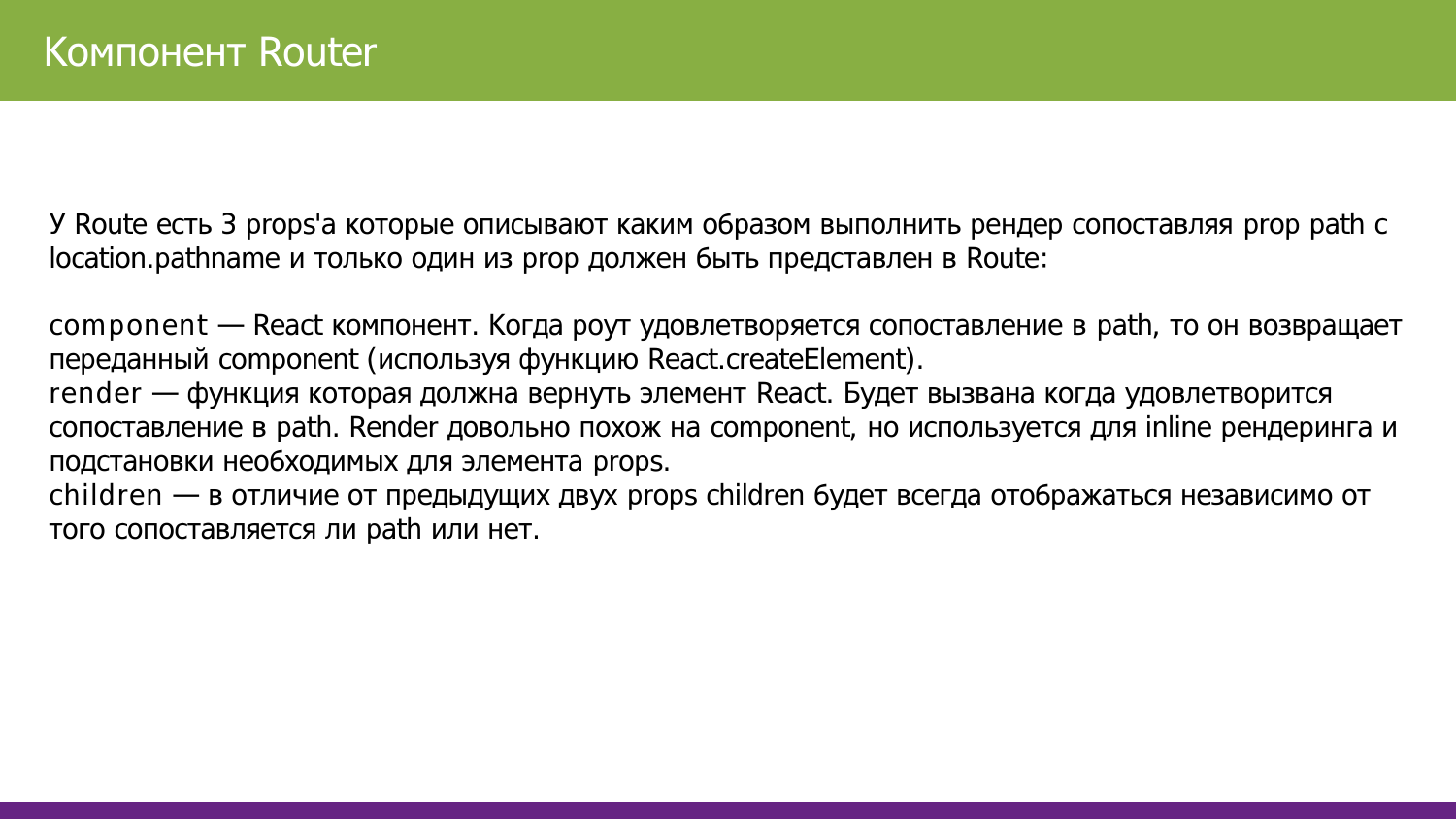

Компонент Router

У Route есть 3 props'a которые описывают каким образом выполнить рендер сопоставляя prop path с location.pathname и только один из prop должен быть представлен в Route:
component — React компонент. Когда роут удовлетворяется сопоставление в path, то он возвращает переданный component (используя функцию React.createElement).
render — функция которая должна вернуть элемент React. Будет вызвана когда удовлетворится сопоставление в path. Render довольно похож на component, но используется для inline рендеринга и подстановки необходимых для элемента props.
children — в отличие от предыдущих двух props children будет всегда отображаться независимо от того сопоставляется ли path или нет.